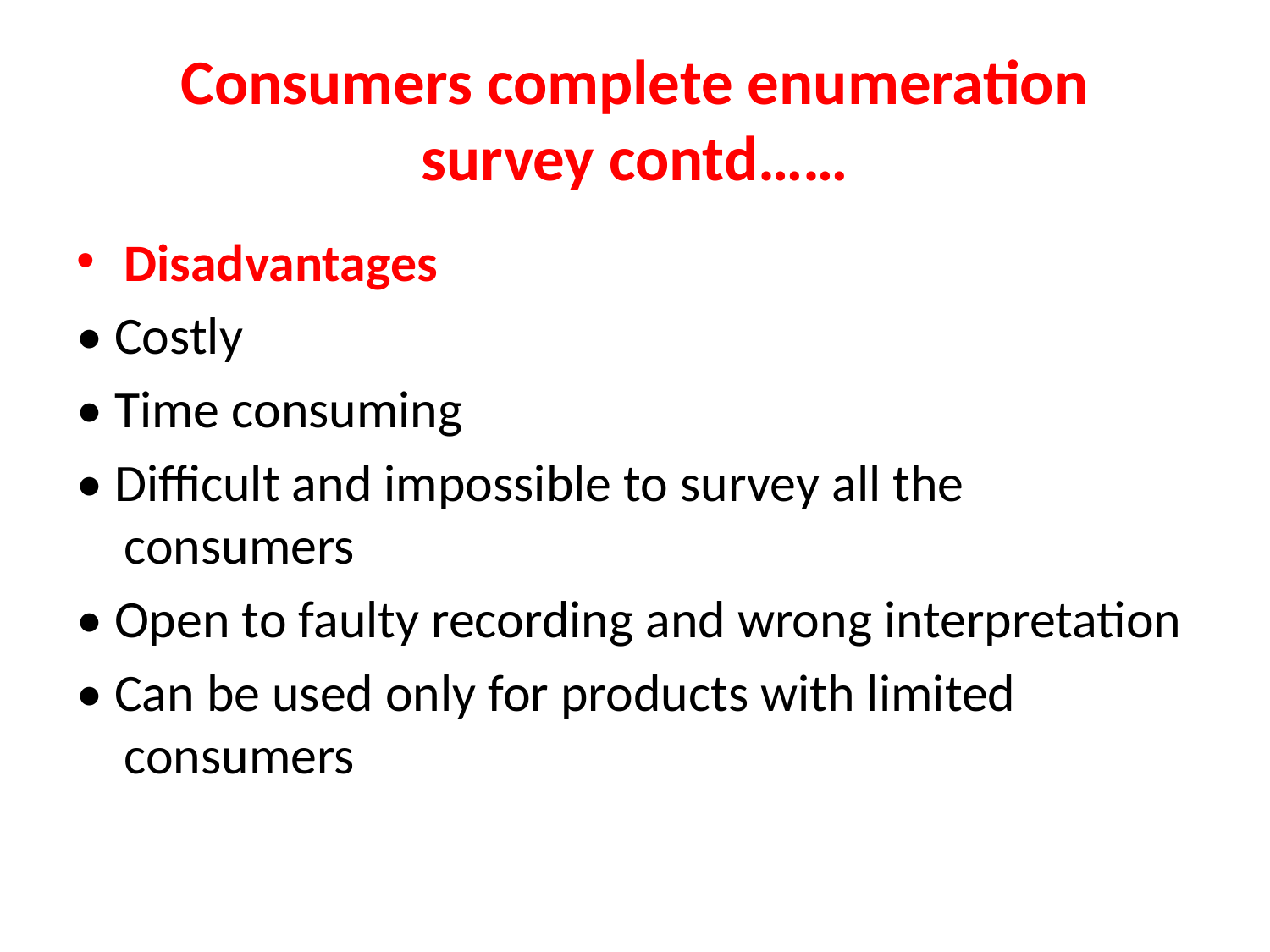

# Consumers complete enumeration survey contd……
Disadvantages
• Costly
• Time consuming
• Difficult and impossible to survey all the consumers
• Open to faulty recording and wrong interpretation
• Can be used only for products with limited consumers